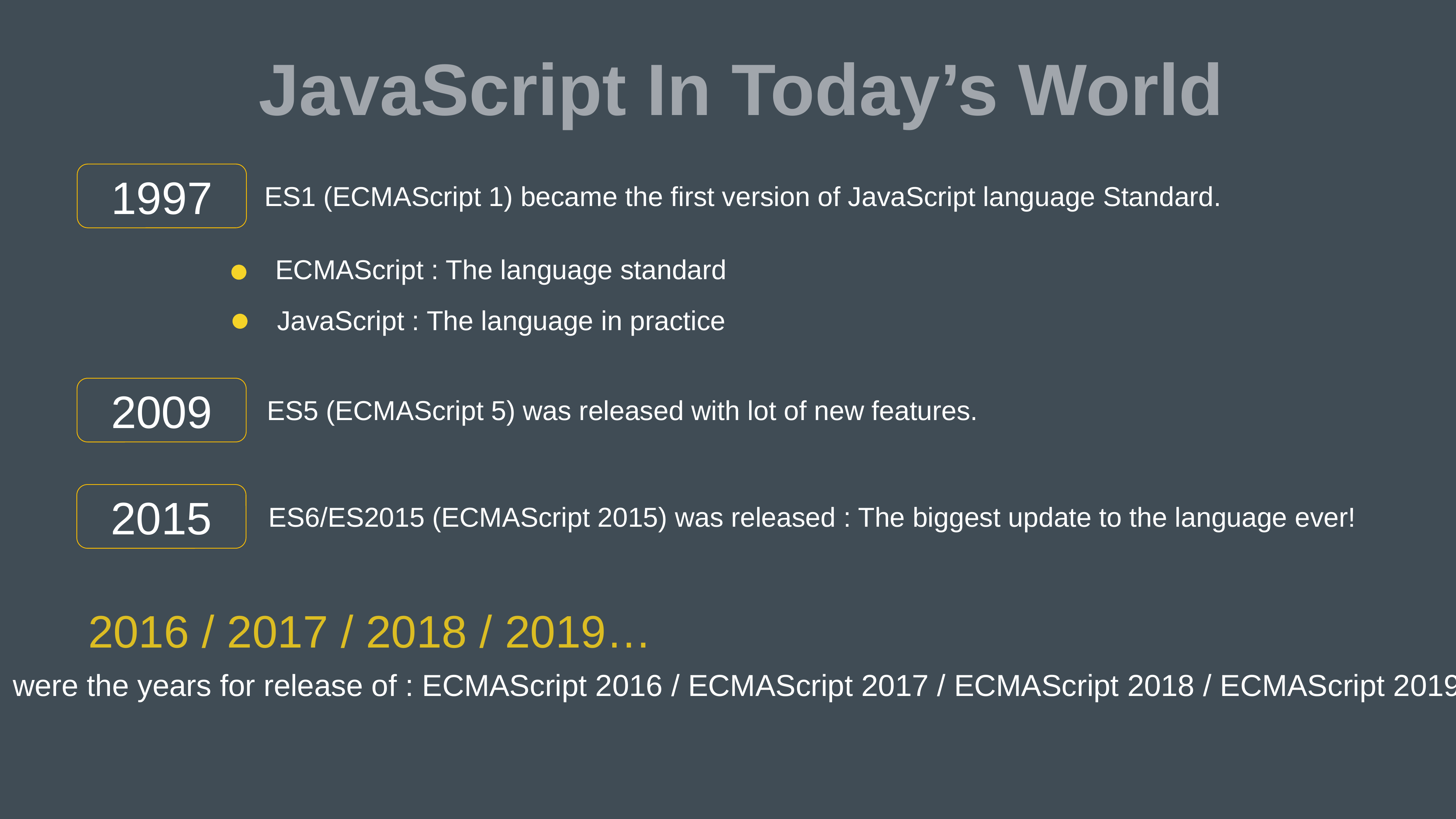

JavaScript In Today’s World
1997

ES1 (ECMAScript 1) became the first version of JavaScript language Standard.
ECMAScript : The language standard

JavaScript : The language in practice

2009

ES5 (ECMAScript 5) was released with lot of new features.
2015

ES6/ES2015 (ECMAScript 2015) was released : The biggest update to the language ever!
2016 / 2017 / 2018 / 2019…
were the years for release of : ECMAScript 2016 / ECMAScript 2017 / ECMAScript 2018 / ECMAScript 2019